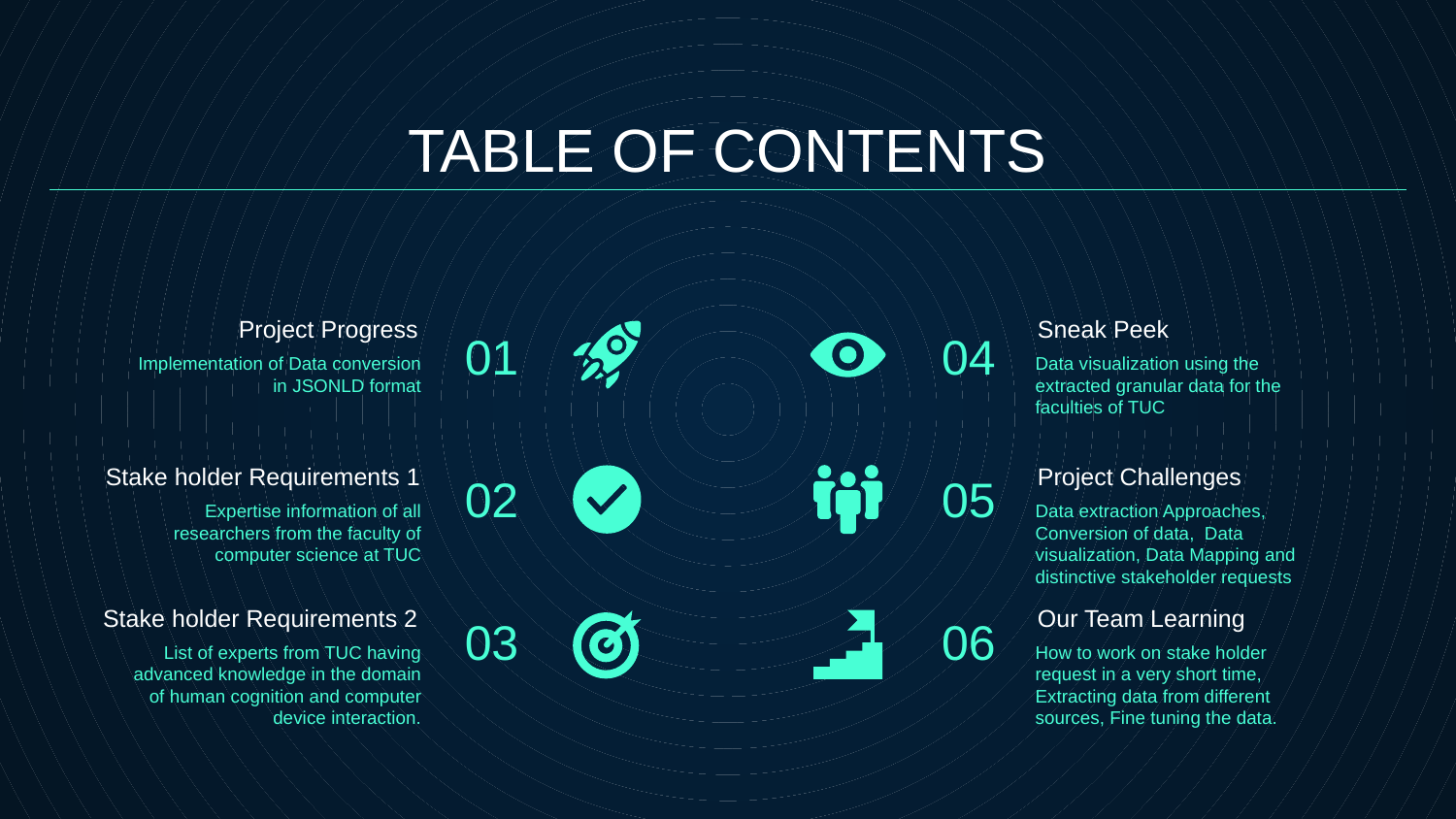

# TABLE OF CONTENTS
01
04

Project Progress
Sneak Peek

Implementation of Data conversion in JSONLD format
Data visualization using the extracted granular data for the faculties of TUC
02
05
Stake holder Requirements 1

Project Challenges
Expertise information of all researchers from the faculty of computer science at TUC
Data extraction Approaches,
Conversion of data,  Data visualization, Data Mapping and distinctive stakeholder requests
03
06
Stake holder Requirements 2

Our Team Learning
List of experts from TUC having advanced knowledge in the domain of human cognition and computer device interaction.
How to work on stake holder request in a very short time, Extracting data from different sources, Fine tuning the data.